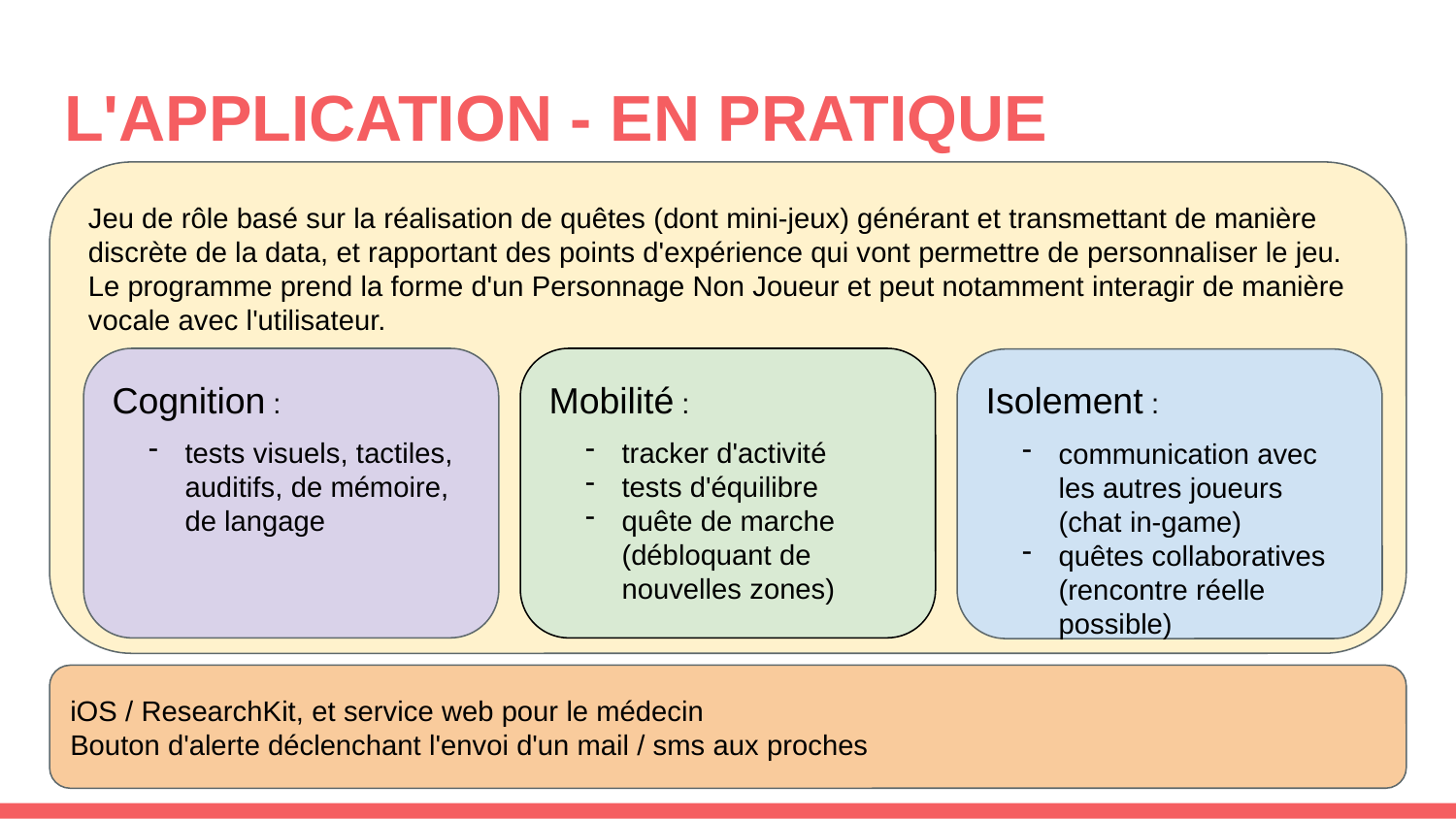

# L'APPLICATION - EN PRATIQUE
Jeu de rôle basé sur la réalisation de quêtes (dont mini-jeux) générant et transmettant de manière discrète de la data, et rapportant des points d'expérience qui vont permettre de personnaliser le jeu. Le programme prend la forme d'un Personnage Non Joueur et peut notamment interagir de manière vocale avec l'utilisateur.
Cognition :

tests visuels, tactiles, auditifs, de mémoire, de langage

Mobilité :

tracker d'activité
tests d'équilibre
quête de marche
(débloquant de nouvelles zones)
Isolement :

communication avec les autres joueurs (chat in-game)
quêtes collaboratives
(rencontre réelle possible)
iOS / ResearchKit, et service web pour le médecin
Bouton d'alerte déclenchant l'envoi d'un mail / sms aux proches